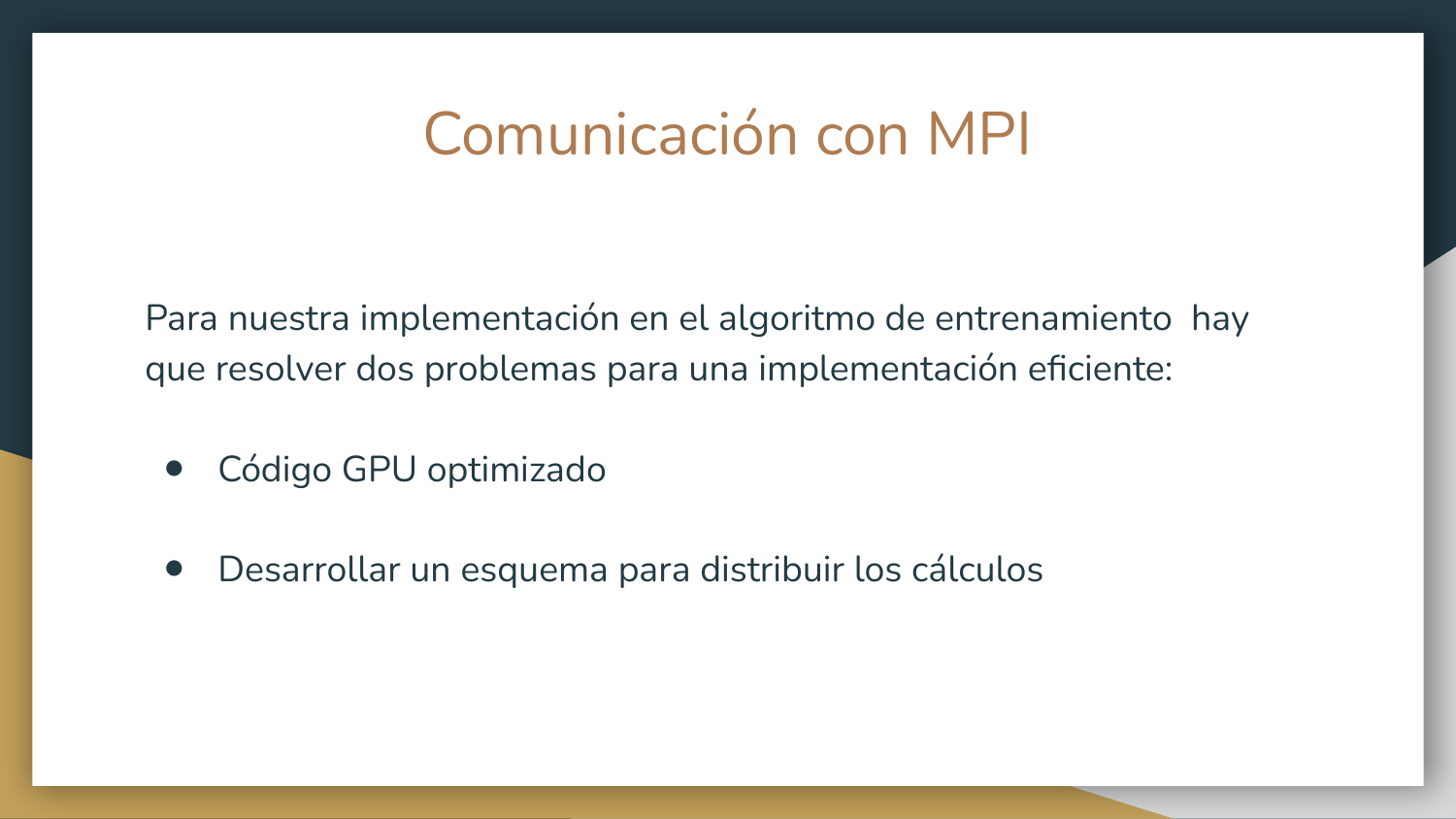

# Comunicación con MPI
Para nuestra implementación en el algoritmo de entrenamiento  hay que resolver dos problemas para una implementación eficiente:

Código GPU optimizado

Desarrollar un esquema para distribuir los cálculos